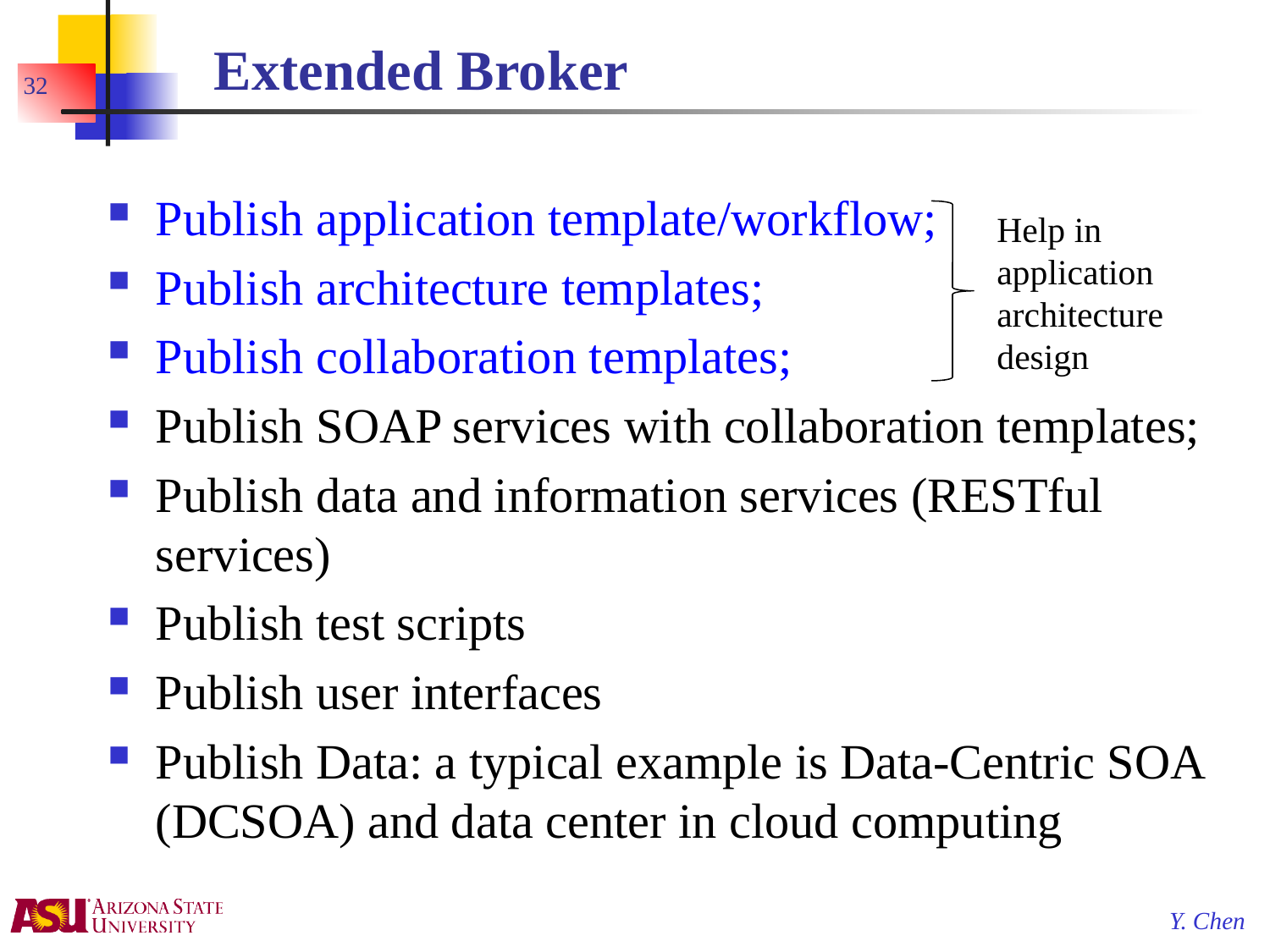

# Extended Broker
32
Publish application template/workflow;
Publish architecture templates;
Publish collaboration templates;
Publish SOAP services with collaboration templates;
Publish data and information services (RESTful services)
Publish test scripts
Publish user interfaces
Publish Data: a typical example is Data-Centric SOA (DCSOA) and data center in cloud computing

Help in application architecture design